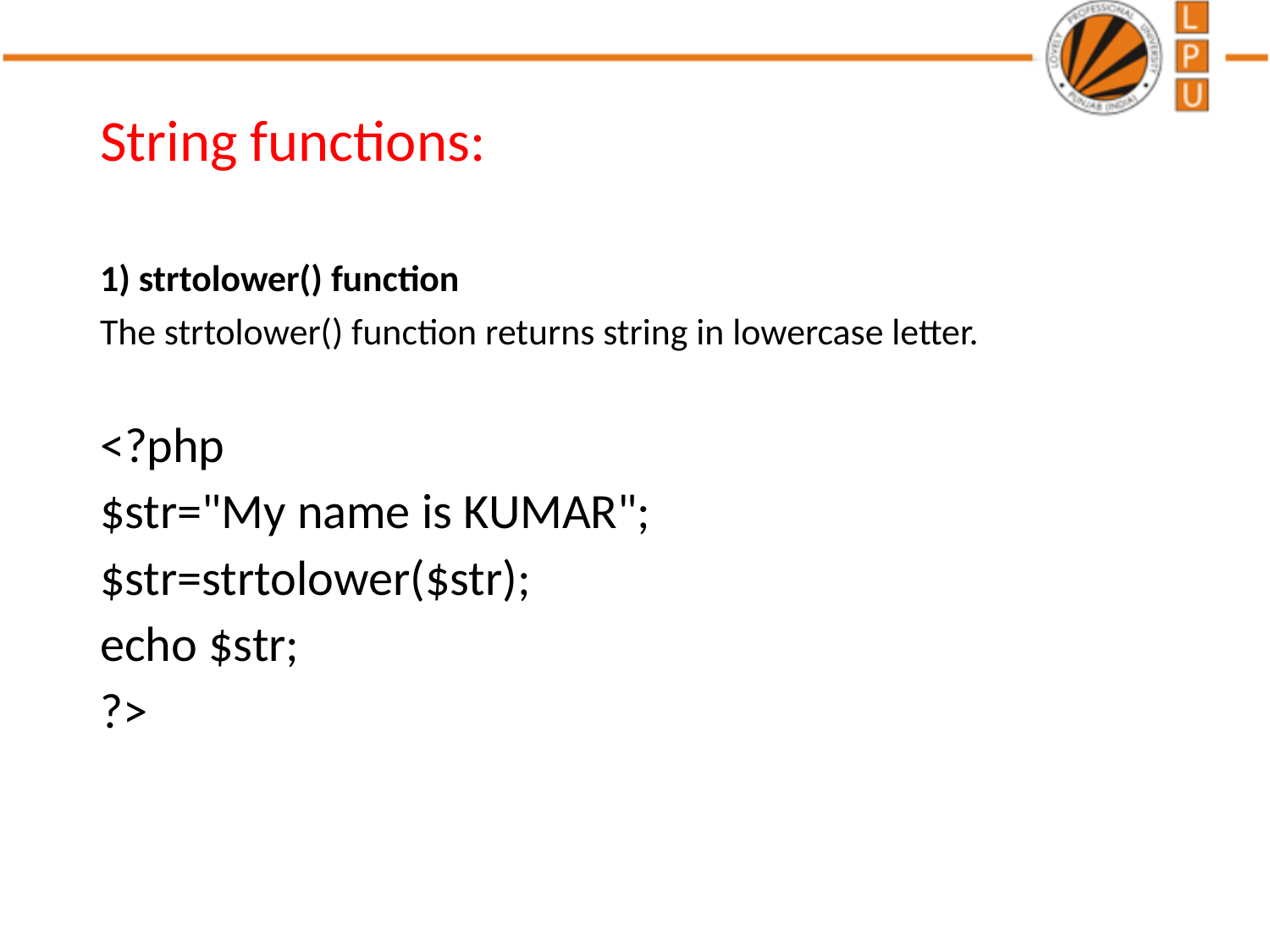

# String functions:
1) strtolower() function
The strtolower() function returns string in lowercase letter.

<?php
$str="My name is KUMAR";
$str=strtolower($str);
echo $str;
?>